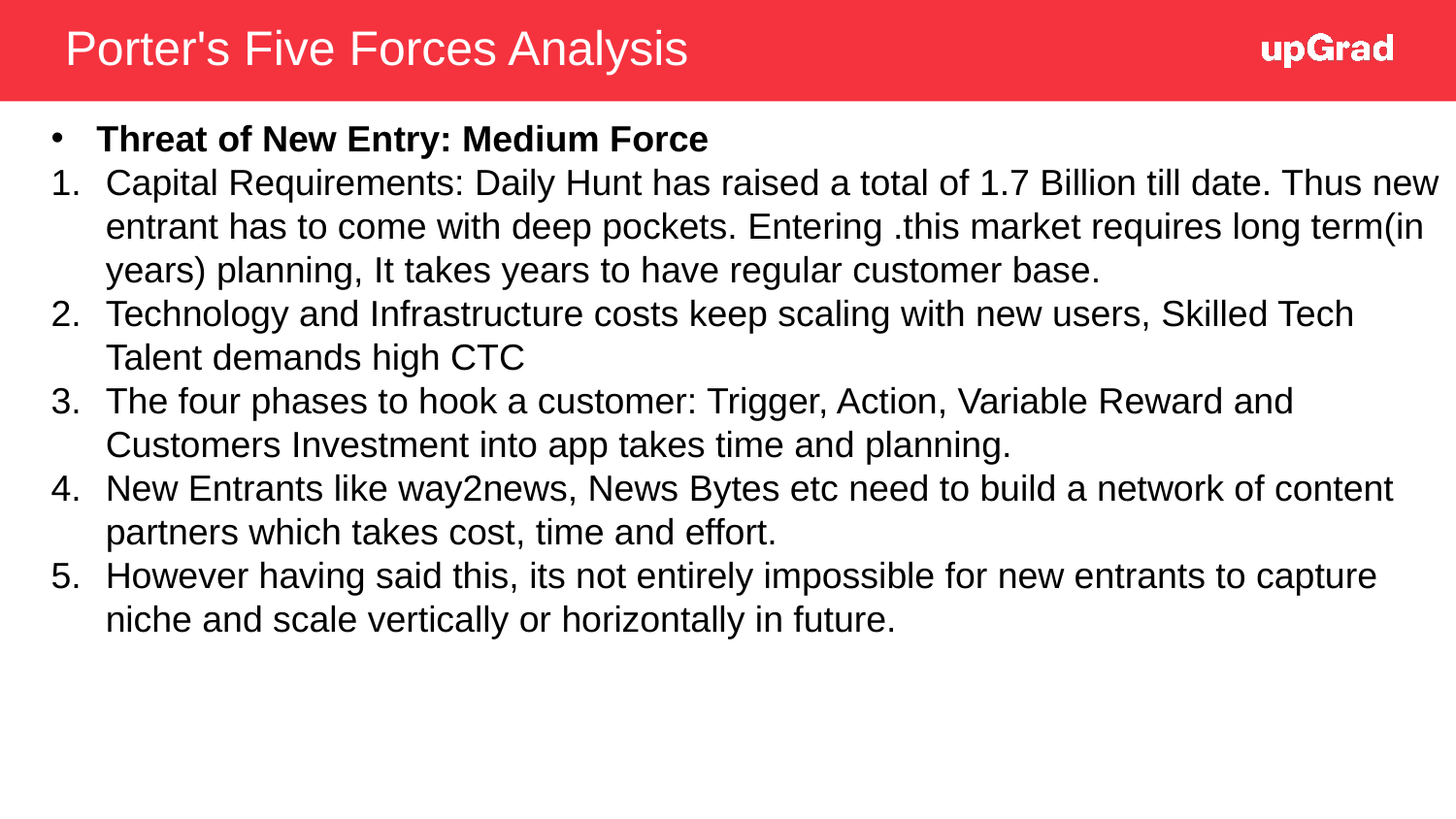

# Porter's Five Forces Analysis
Threat of New Entry: Medium Force
Capital Requirements: Daily Hunt has raised a total of 1.7 Billion till date. Thus new entrant has to come with deep pockets. Entering .this market requires long term(in years) planning, It takes years to have regular customer base.
Technology and Infrastructure costs keep scaling with new users, Skilled Tech Talent demands high CTC
The four phases to hook a customer: Trigger, Action, Variable Reward and Customers Investment into app takes time and planning.
New Entrants like way2news, News Bytes etc need to build a network of content partners which takes cost, time and effort.
However having said this, its not entirely impossible for new entrants to capture niche and scale vertically or horizontally in future.